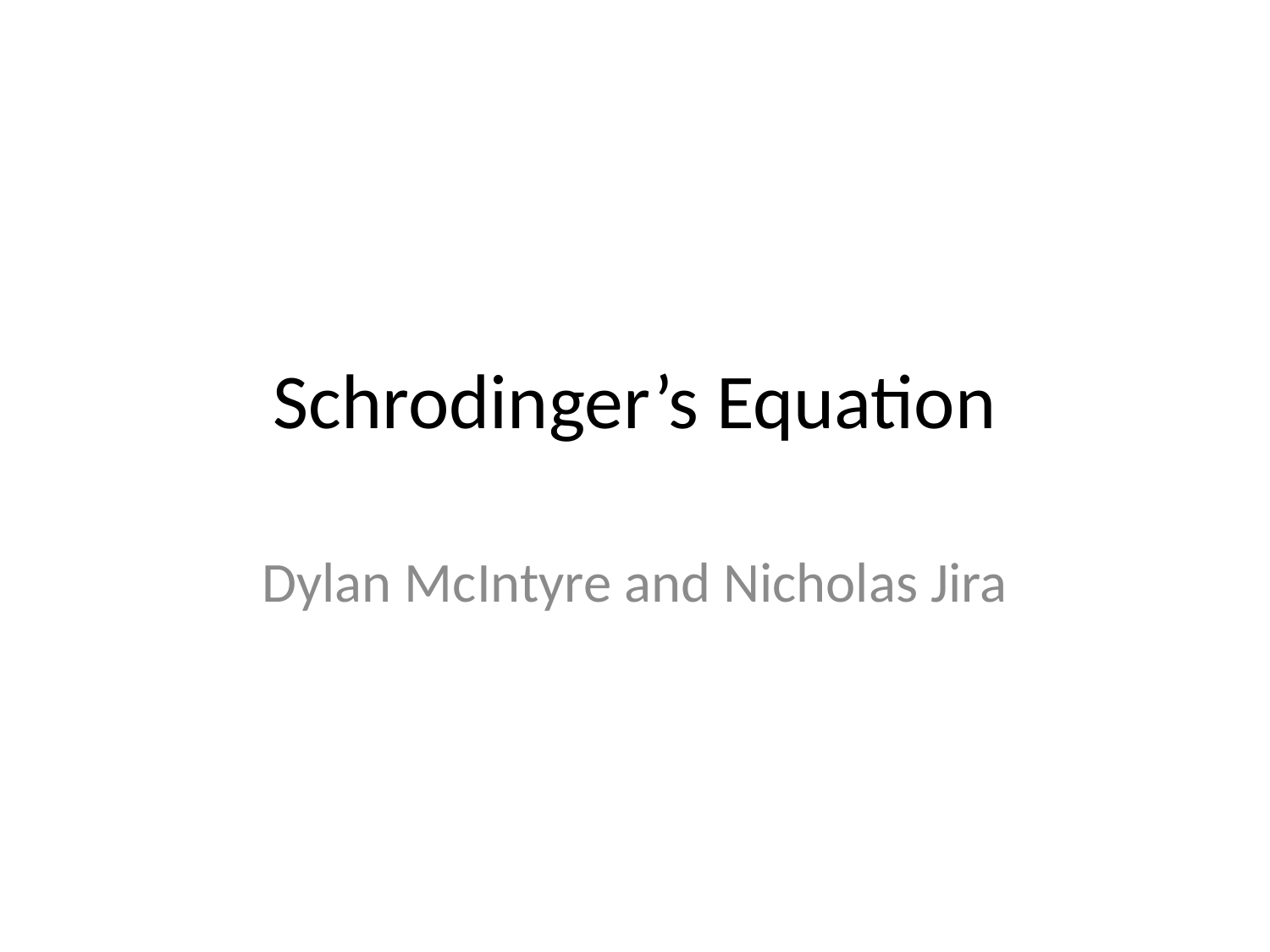

# Schrodinger’s Equation
Dylan McIntyre and Nicholas Jira